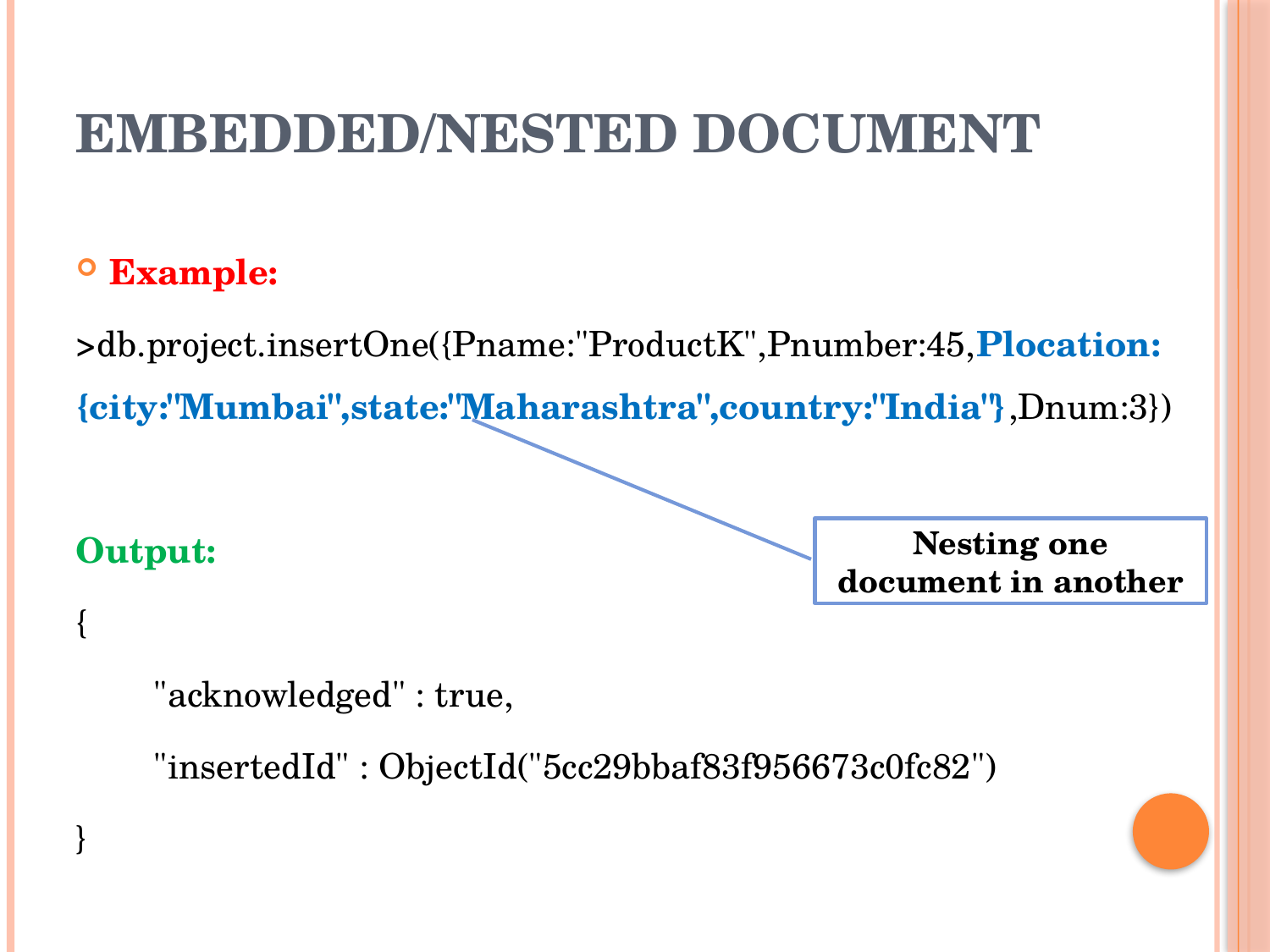

# Embedded/Nested Document
Example:
>db.project.insertOne({Pname:"ProductK",Pnumber:45,Plocation:{city:"Mumbai",state:"Maharashtra",country:"India"},Dnum:3})

Output:
{
        "acknowledged" : true,
        "insertedId" : ObjectId("5cc29bbaf83f956673c0fc82")
}
Nesting one document in another